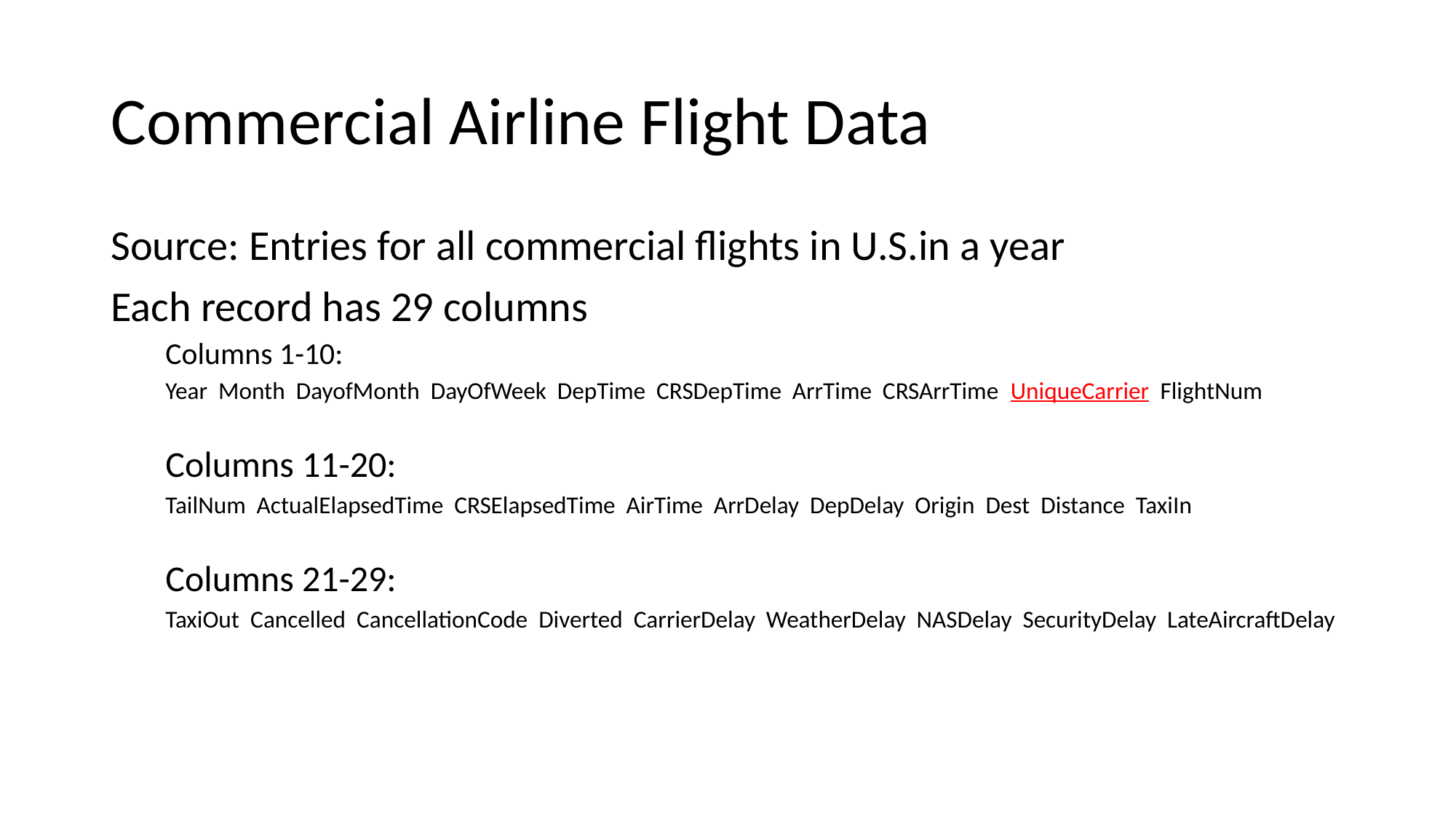

# Commercial Airline Flight Data
Source: Entries for all commercial flights in U.S.in a year
Each record has 29 columns
Columns 1-10:
Year  Month  DayofMonth  DayOfWeek  DepTime  CRSDepTime  ArrTime  CRSArrTime  UniqueCarrier  FlightNum

Columns 11-20:
TailNum  ActualElapsedTime  CRSElapsedTime  AirTime  ArrDelay  DepDelay  Origin  Dest  Distance  TaxiIn

Columns 21-29:
TaxiOut  Cancelled  CancellationCode  Diverted  CarrierDelay  WeatherDelay  NASDelay  SecurityDelay  LateAircraftDelay